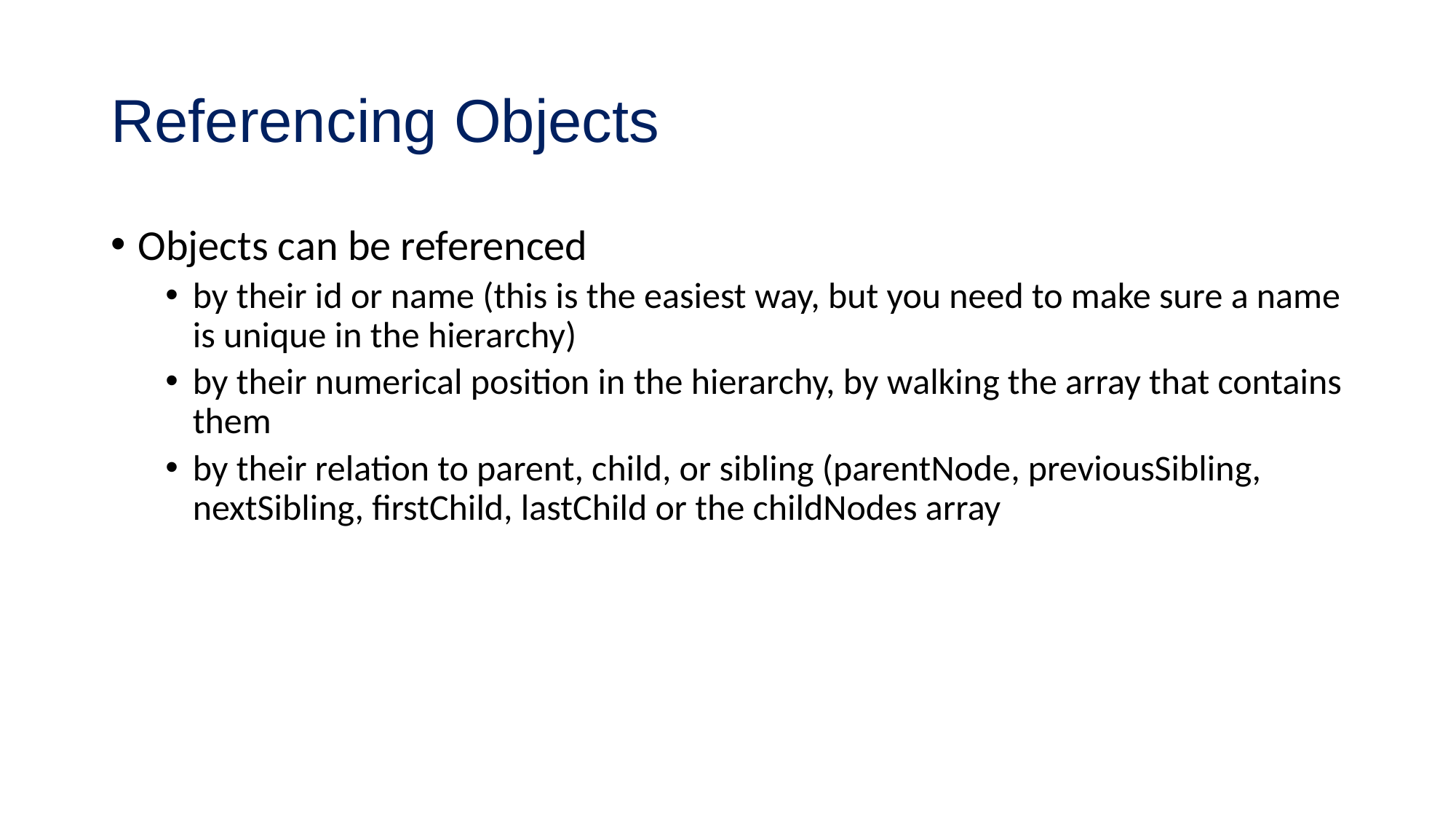

# Referencing Objects
Objects can be referenced
by their id or name (this is the easiest way, but you need to make sure a name is unique in the hierarchy)
by their numerical position in the hierarchy, by walking the array that contains them
by their relation to parent, child, or sibling (parentNode, previousSibling, nextSibling, firstChild, lastChild or the childNodes array